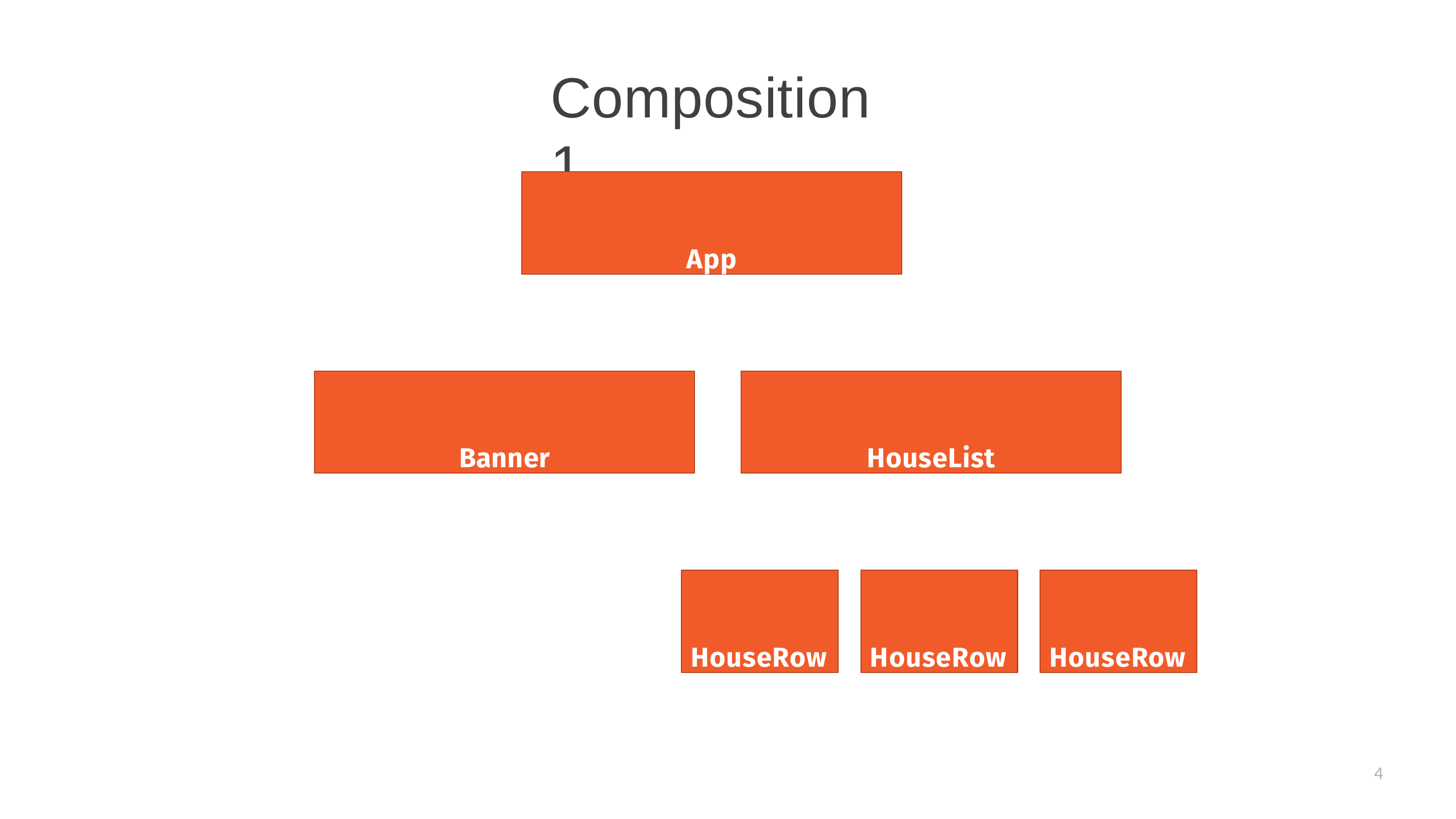

# Composition 1

App

Banner

HouseList

HouseRow

HouseRow

HouseRow
4